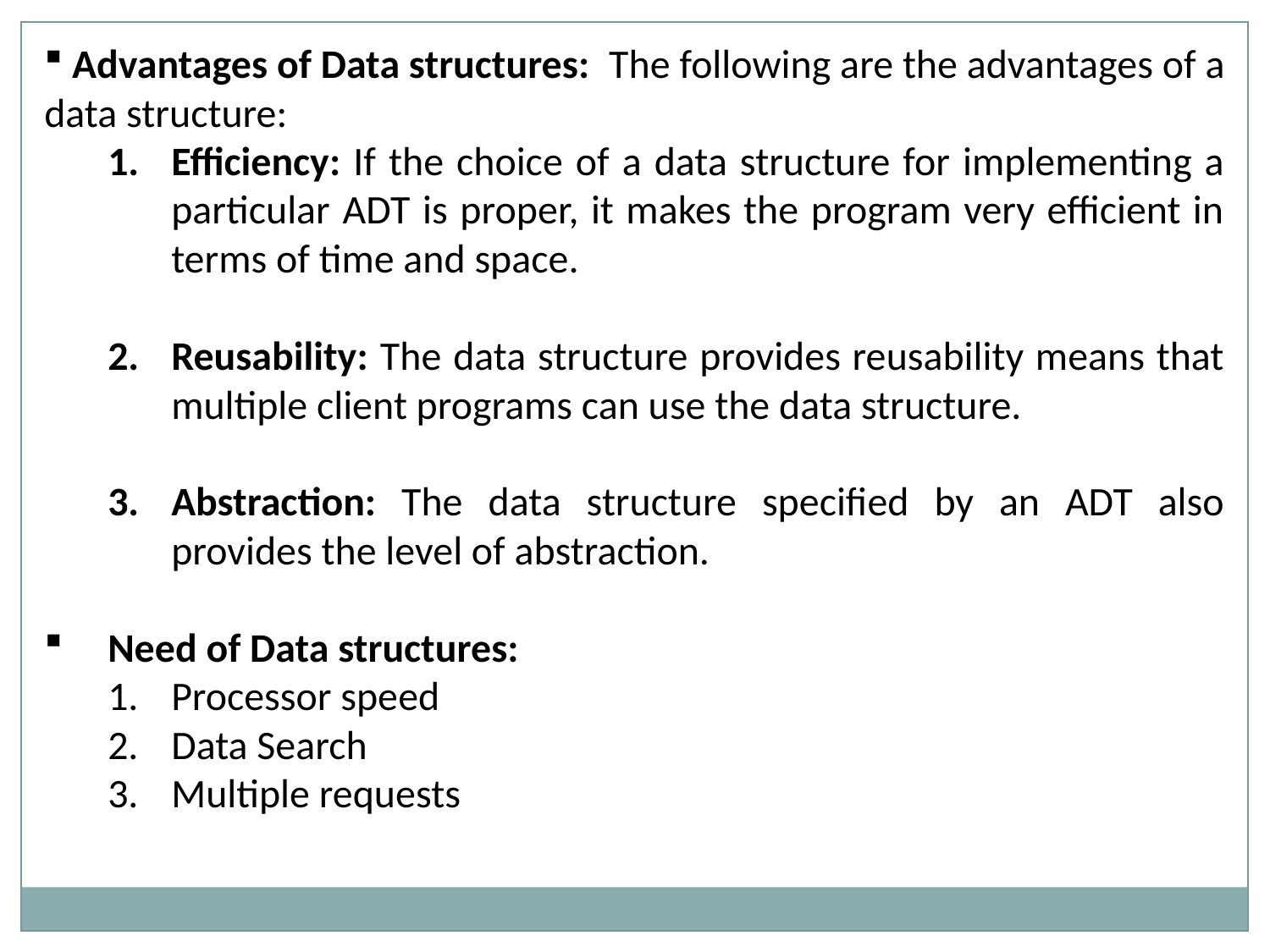

Advantages of Data structures:  The following are the advantages of a data structure:
Efficiency: If the choice of a data structure for implementing a particular ADT is proper, it makes the program very efficient in terms of time and space.

Reusability: The data structure provides reusability means that multiple client programs can use the data structure.

Abstraction: The data structure specified by an ADT also provides the level of abstraction.

Need of Data structures:
Processor speed
Data Search
Multiple requests